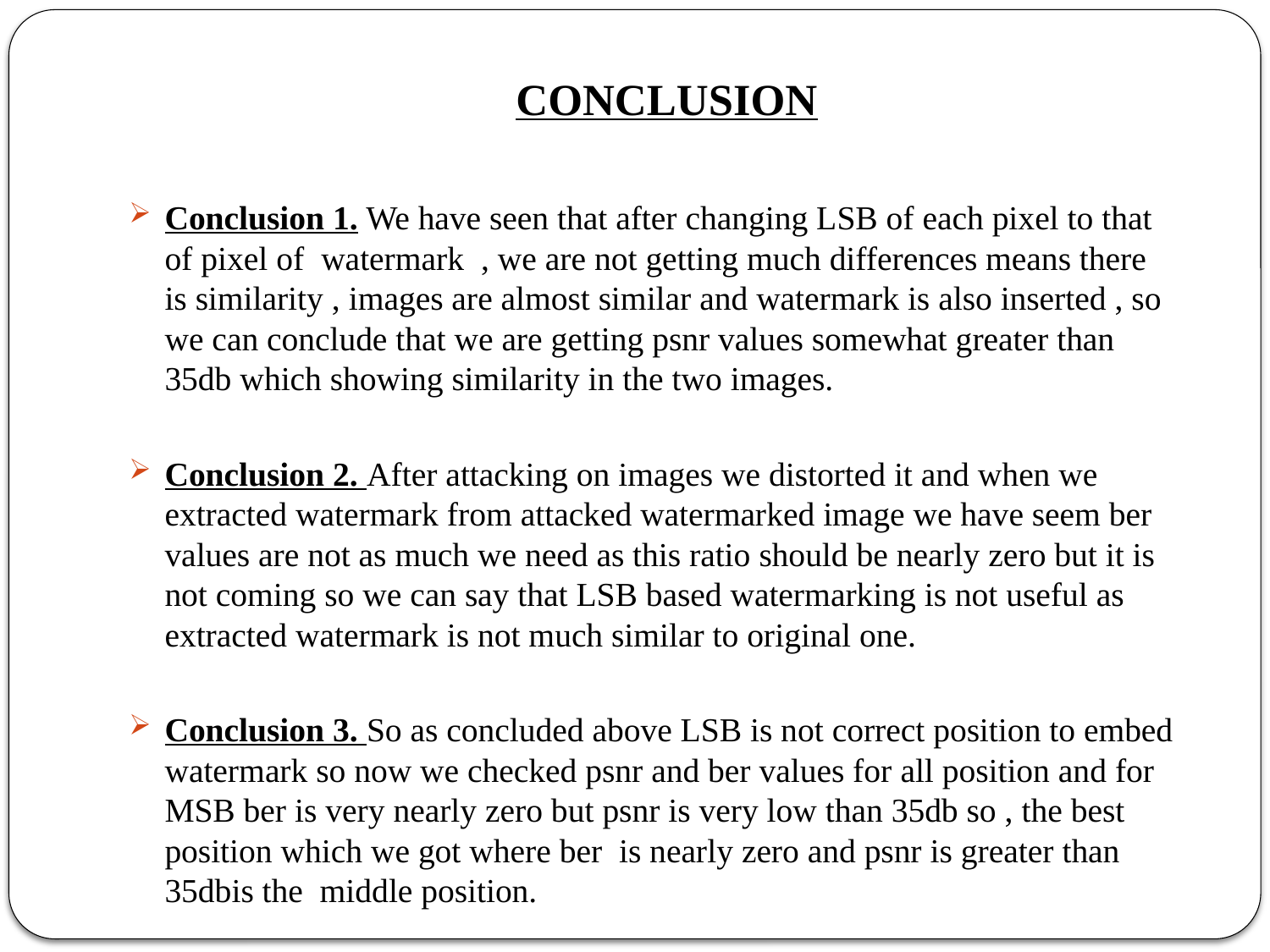

# CONCLUSION
Conclusion 1. We have seen that after changing LSB of each pixel to that of pixel of  watermark  , we are not getting much differences means there  is similarity , images are almost similar and watermark is also inserted , so we can conclude that we are getting psnr values somewhat greater than 35db which showing similarity in the two images.

Conclusion 2. After attacking on images we distorted it and when we extracted watermark from attacked watermarked image we have seem ber values are not as much we need as this ratio should be nearly zero but it is not coming so we can say that LSB based watermarking is not useful as extracted watermark is not much similar to original one.

Conclusion 3. So as concluded above LSB is not correct position to embed watermark so now we checked psnr and ber values for all position and for MSB ber is very nearly zero but psnr is very low than 35db so , the best position which we got where ber  is nearly zero and psnr is greater than 35dbis the  middle position.